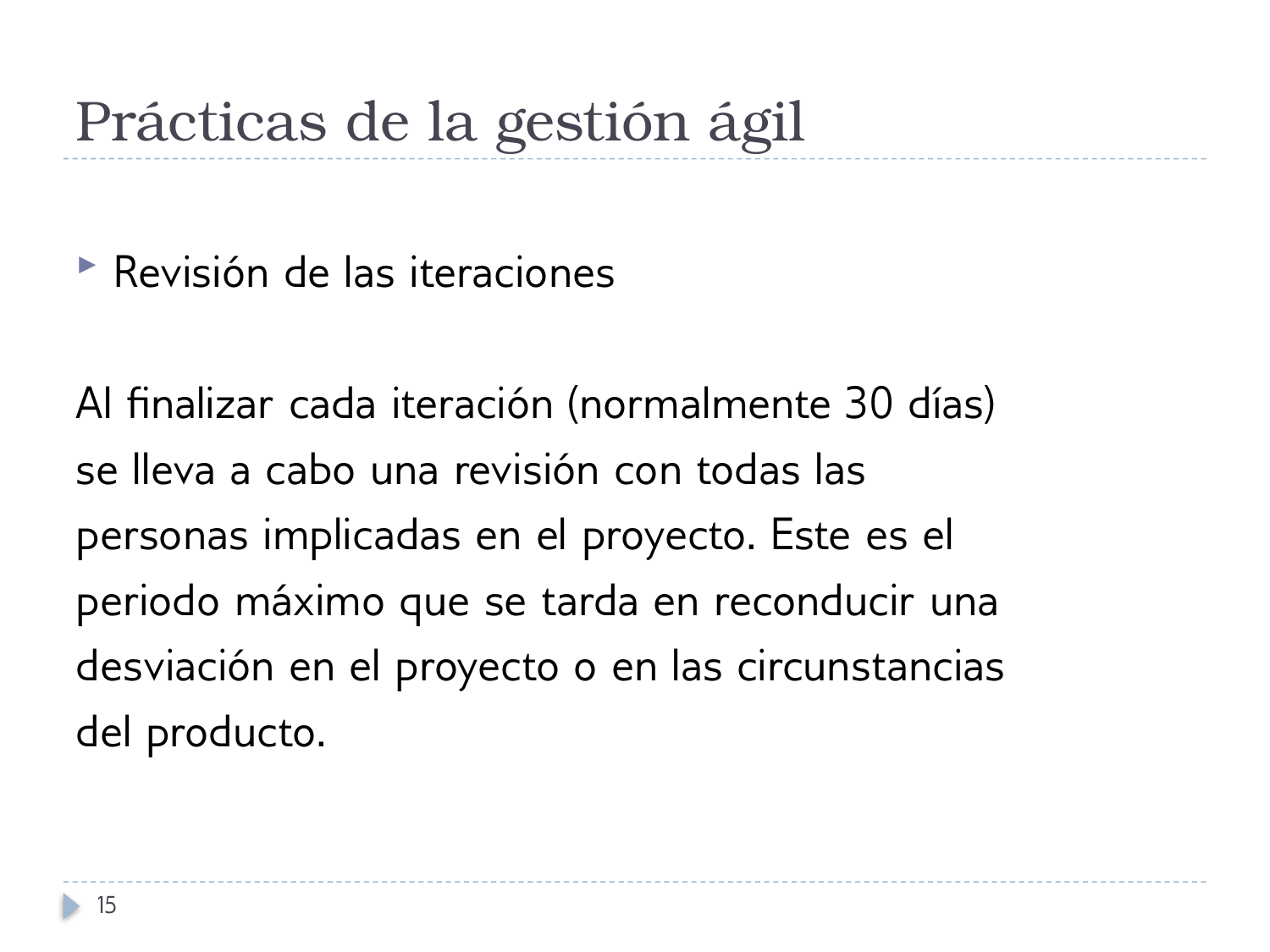

# Prácticas de la gestión ágil

Revisión de las iteraciones

Al finalizar cada iteración (normalmente 30 días)
se lleva a cabo una revisión con todas las
personas implicadas en el proyecto. Este es el
periodo máximo que se tarda en reconducir una
desviación en el proyecto o en las circunstancias
del producto.
15